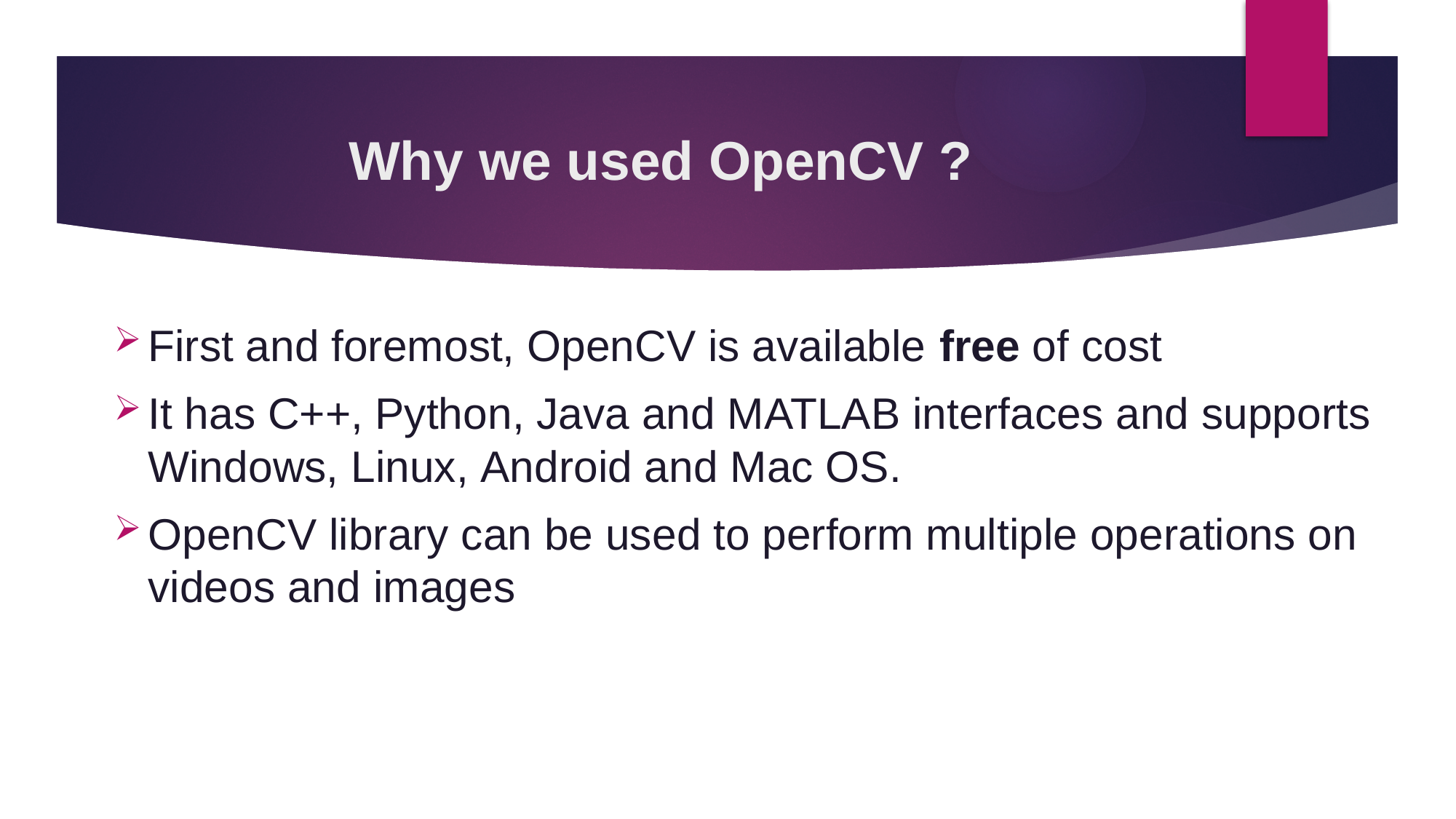

# Why we used OpenCV ?
First and foremost, OpenCV is available free of cost
It has C++, Python, Java and MATLAB interfaces and supports Windows, Linux, Android and Mac OS.
OpenCV library can be used to perform multiple operations on videos and images